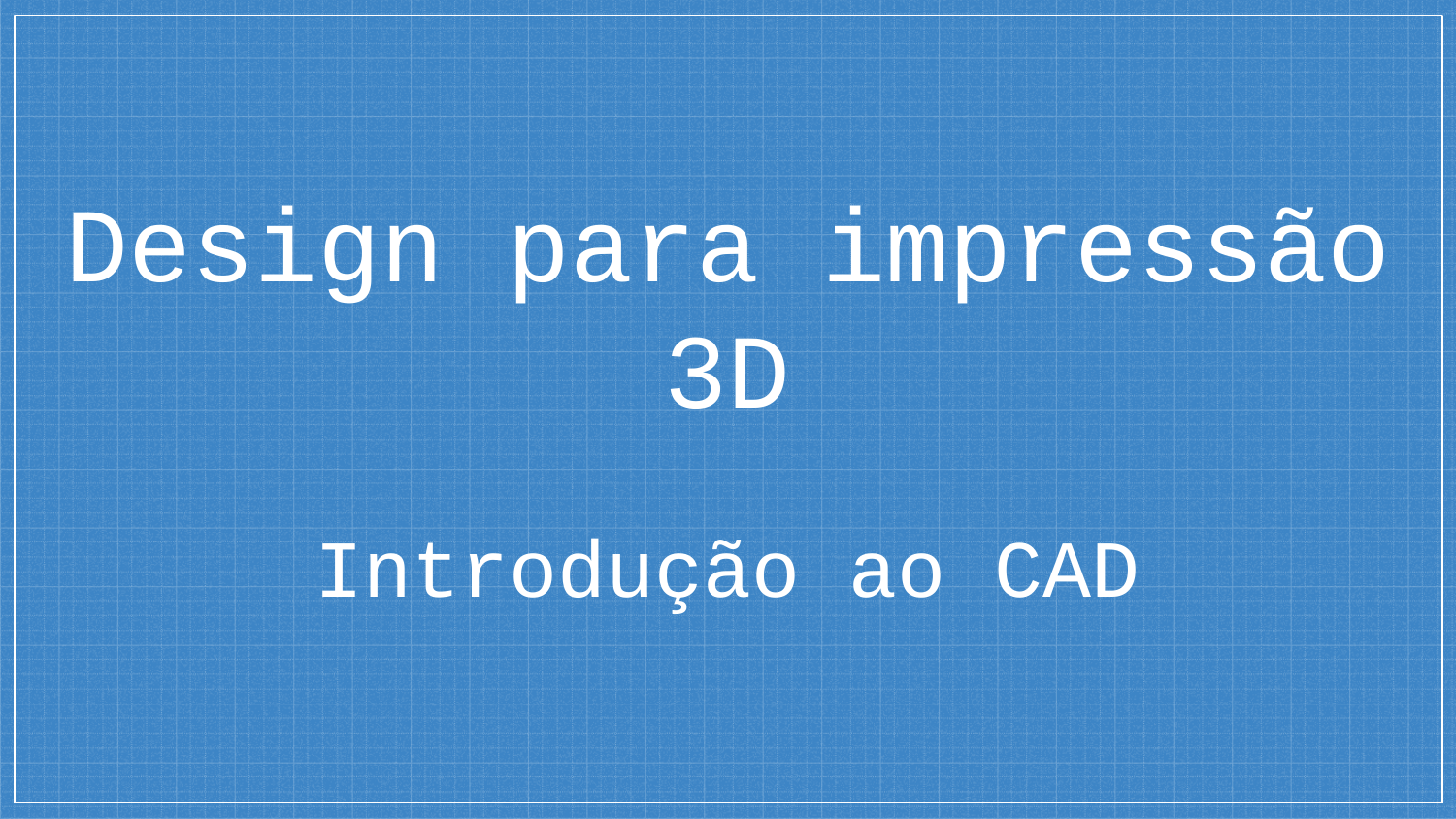

# Design para impressão 3D
Introdução ao CAD